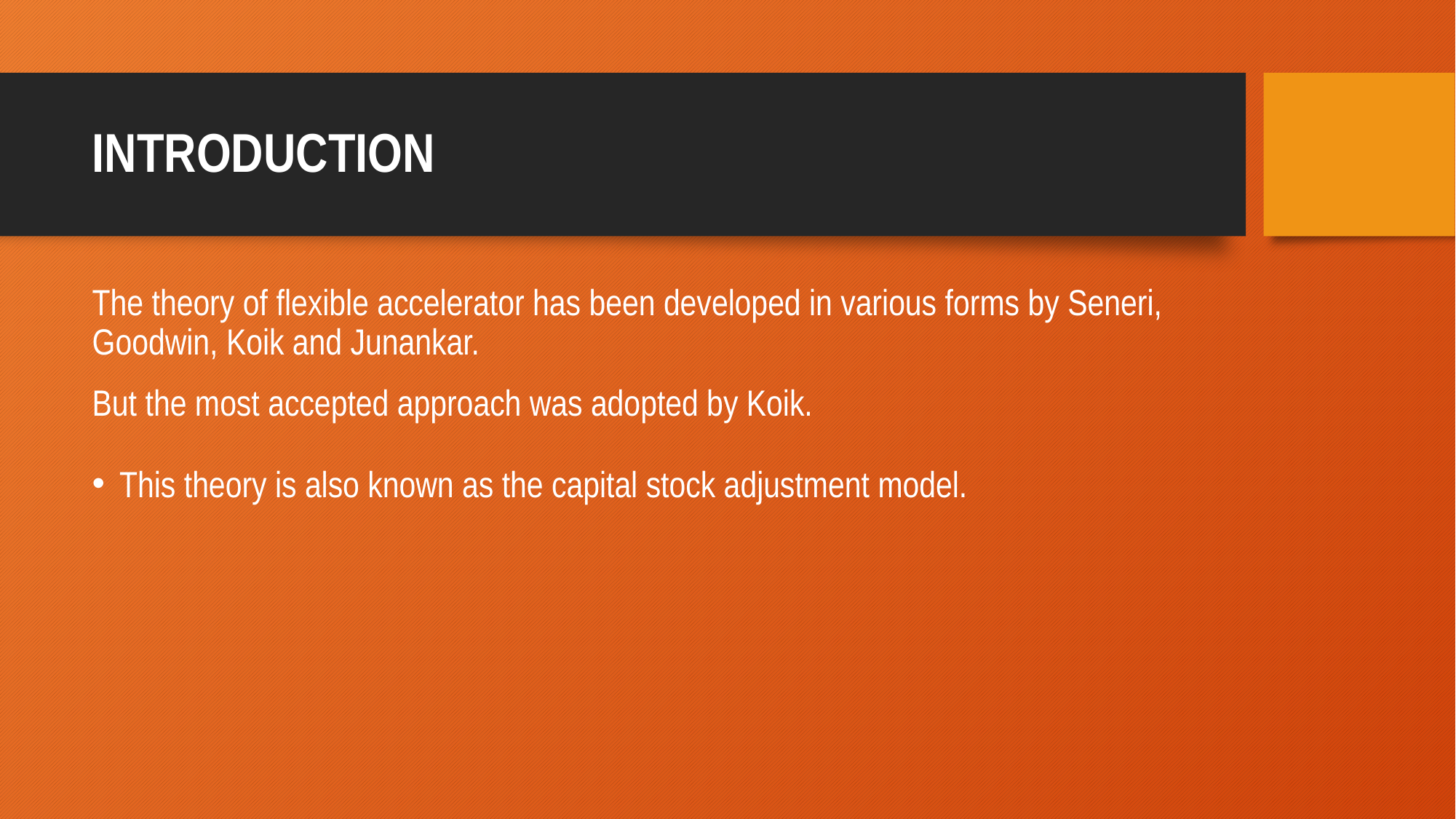

# INTRODUCTION
The theory of flexible accelerator has been developed in various forms by Seneri, Goodwin, Koik and Junankar.
But the most accepted approach was adopted by Koik.
This theory is also known as the capital stock adjustment model.